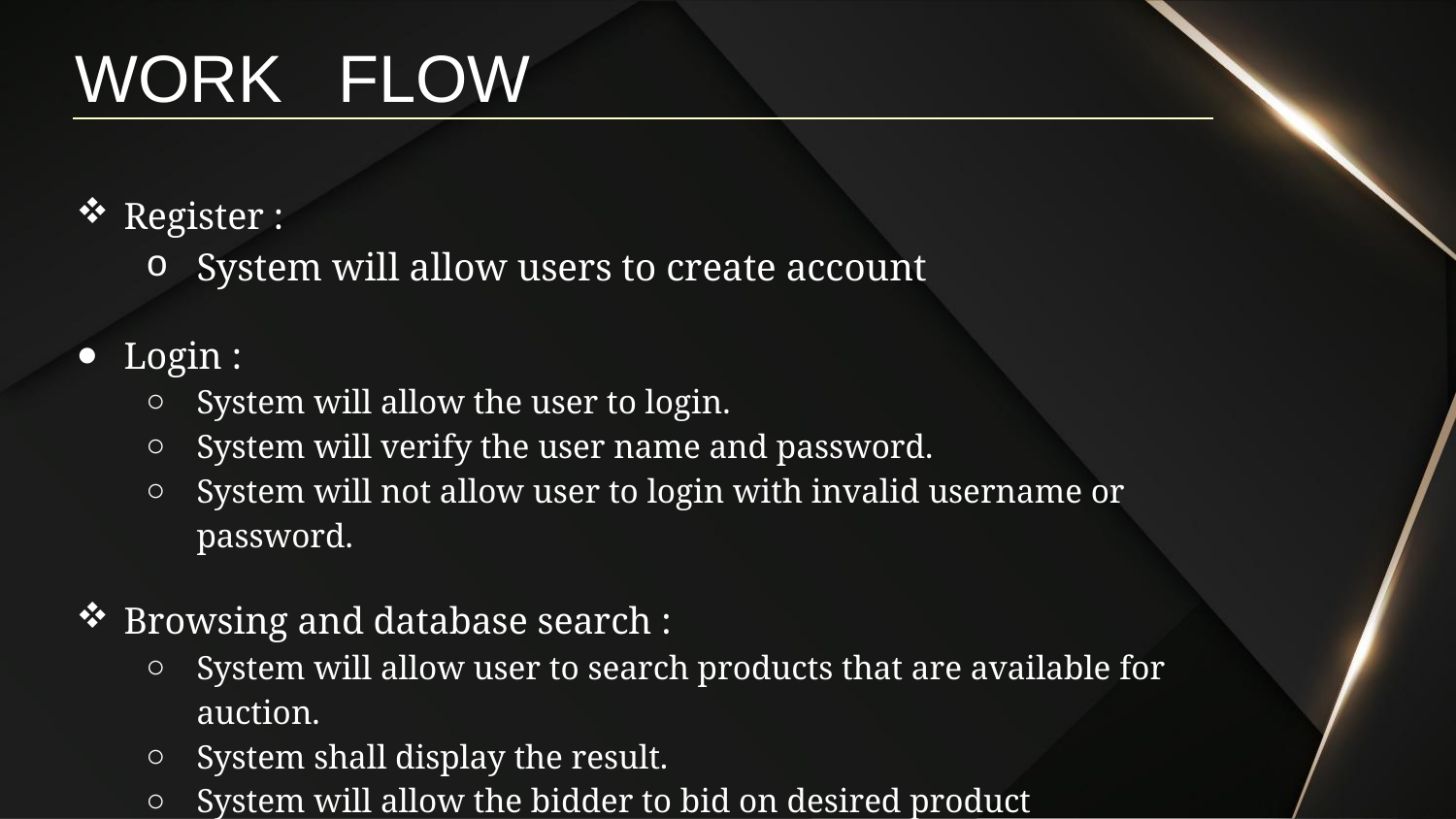

# WORK   FLOW
Register :
System will allow users to create account

Login :
System will allow the user to login.
System will verify the user name and password.
System will not allow user to login with invalid username or password.

Browsing and database search :
System will allow user to search products that are available for auction.
System shall display the result.
System will allow the bidder to bid on desired product